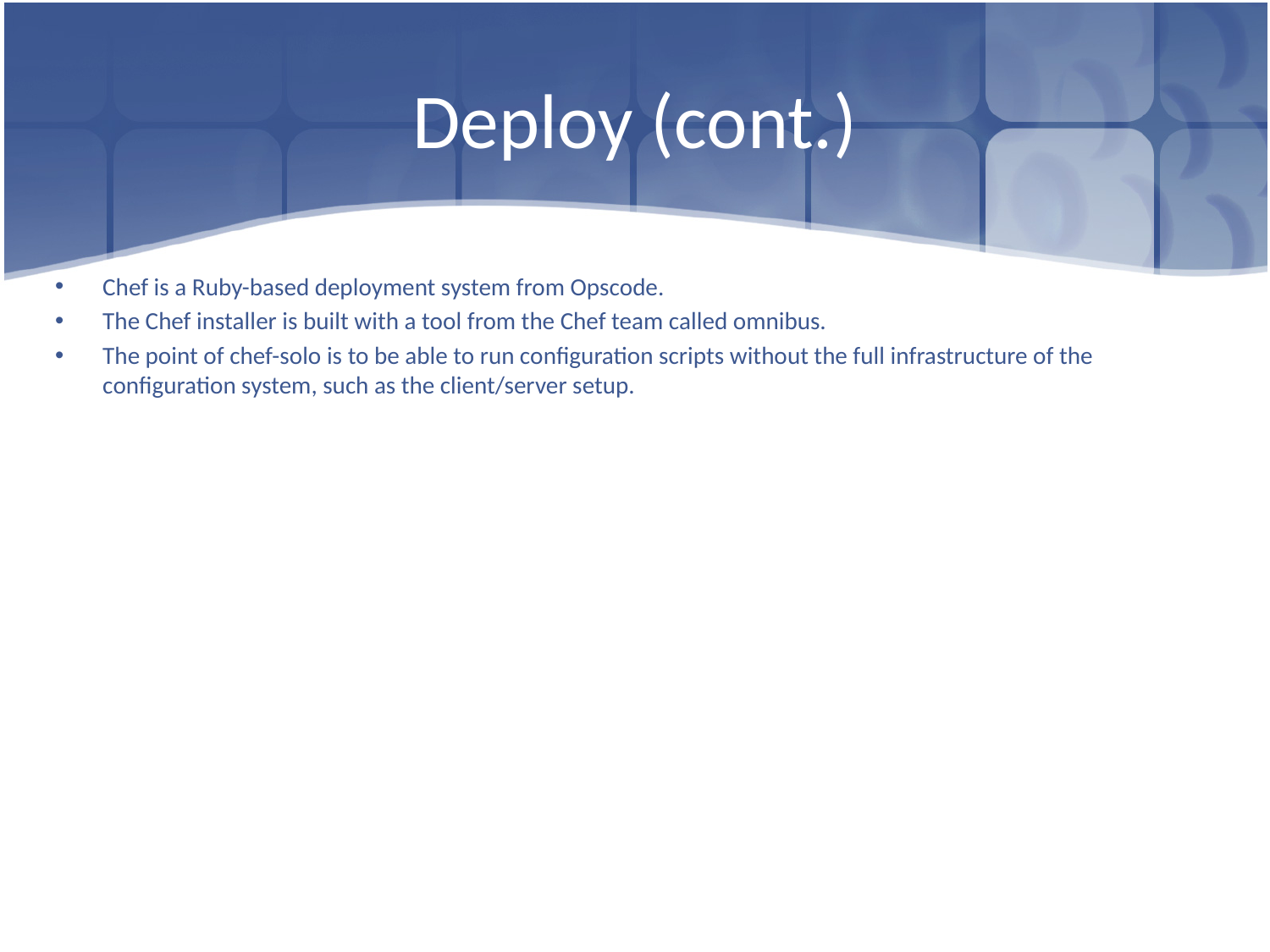

# Deploy (cont.)
Chef is a Ruby-based deployment system from Opscode.
The Chef installer is built with a tool from the Chef team called omnibus.
The point of chef-solo is to be able to run configuration scripts without the full infrastructure of the configuration system, such as the client/server setup.